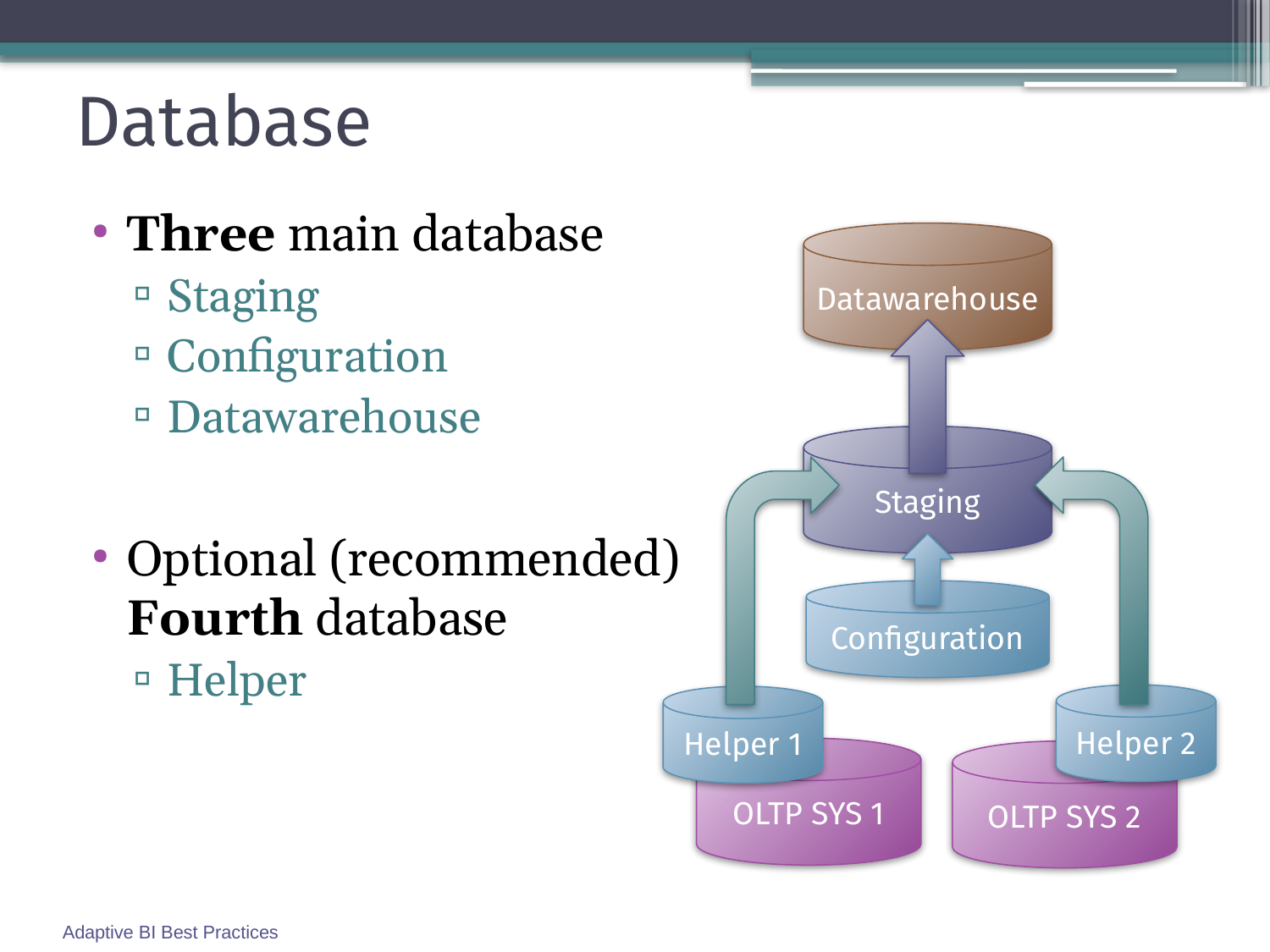

# Database
Three main database
Staging
Configuration
Datawarehouse

Optional (recommended)
Fourth database
Helper
Datawarehouse

Staging

Configuration
Helper 2
Helper 1
OLTP SYS 1
OLTP SYS 2